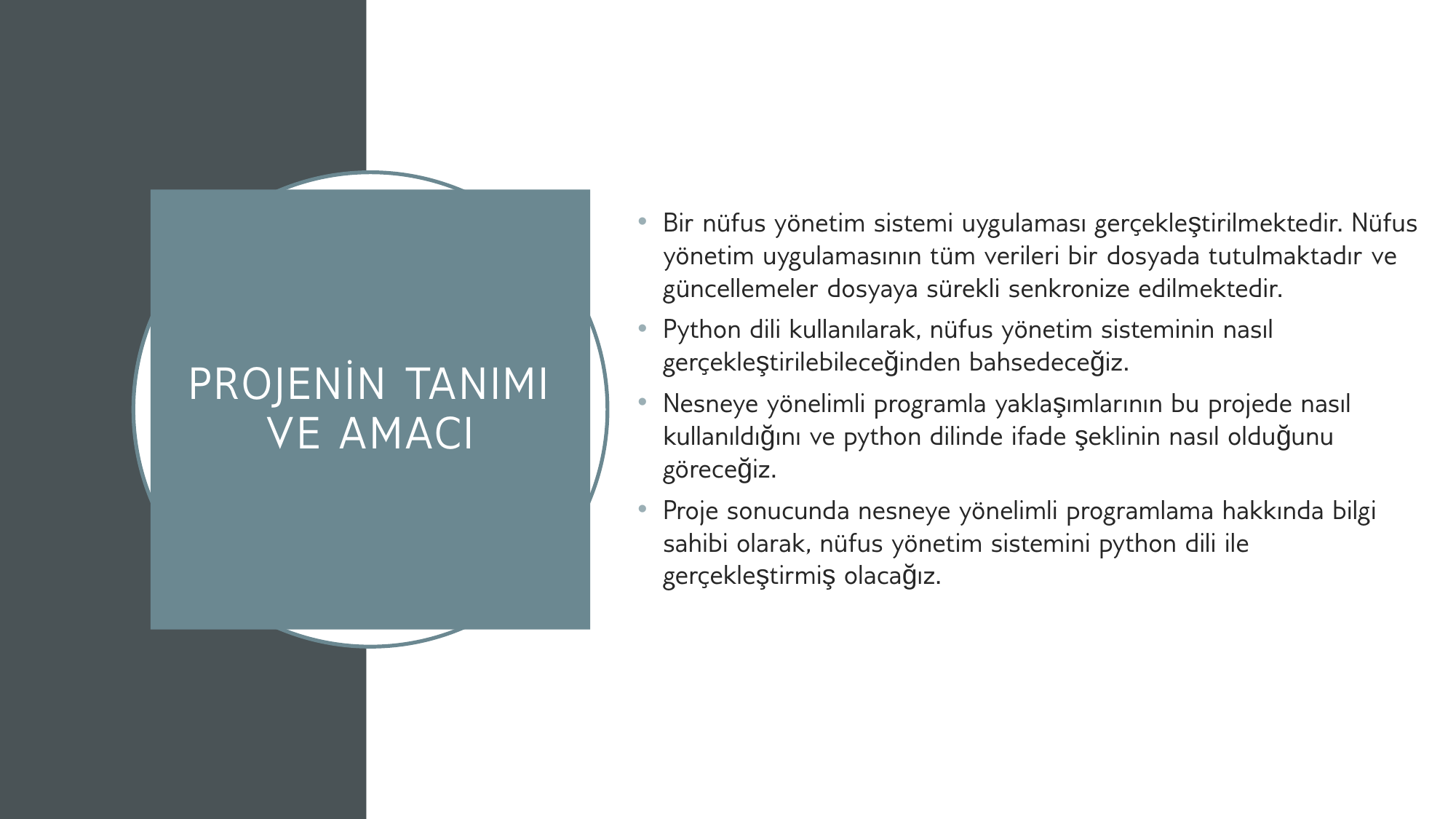

# PROJENİN TANIMI VE AMACI
Bir nüfus yönetim sistemi uygulaması gerçekleştirilmektedir. Nüfus yönetim uygulamasının tüm verileri bir dosyada tutulmaktadır ve güncellemeler dosyaya sürekli senkronize edilmektedir.
Python dili kullanılarak, nüfus yönetim sisteminin nasıl gerçekleştirilebileceğinden bahsedeceğiz.
Nesneye yönelimli programla yaklaşımlarının bu projede nasıl kullanıldığını ve python dilinde ifade şeklinin nasıl olduğunu göreceğiz.
Proje sonucunda nesneye yönelimli programlama hakkında bilgi sahibi olarak, nüfus yönetim sistemini python dili ile gerçekleştirmiş olacağız.